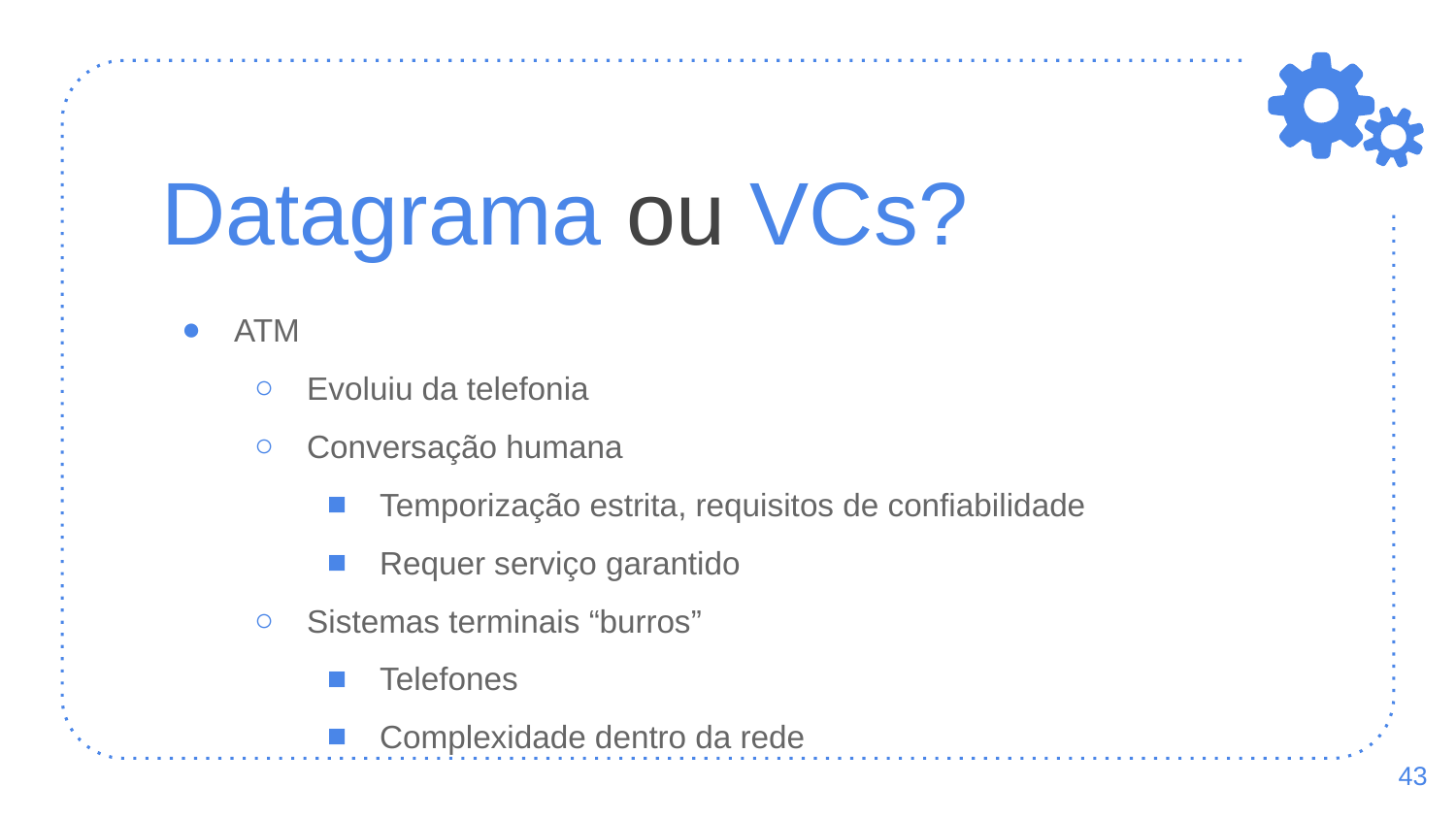

# Datagrama ou VCs?
ATM
Evoluiu da telefonia
Conversação humana
Temporização estrita, requisitos de confiabilidade
Requer serviço garantido
Sistemas terminais “burros”
Telefones
Complexidade dentro da rede
43